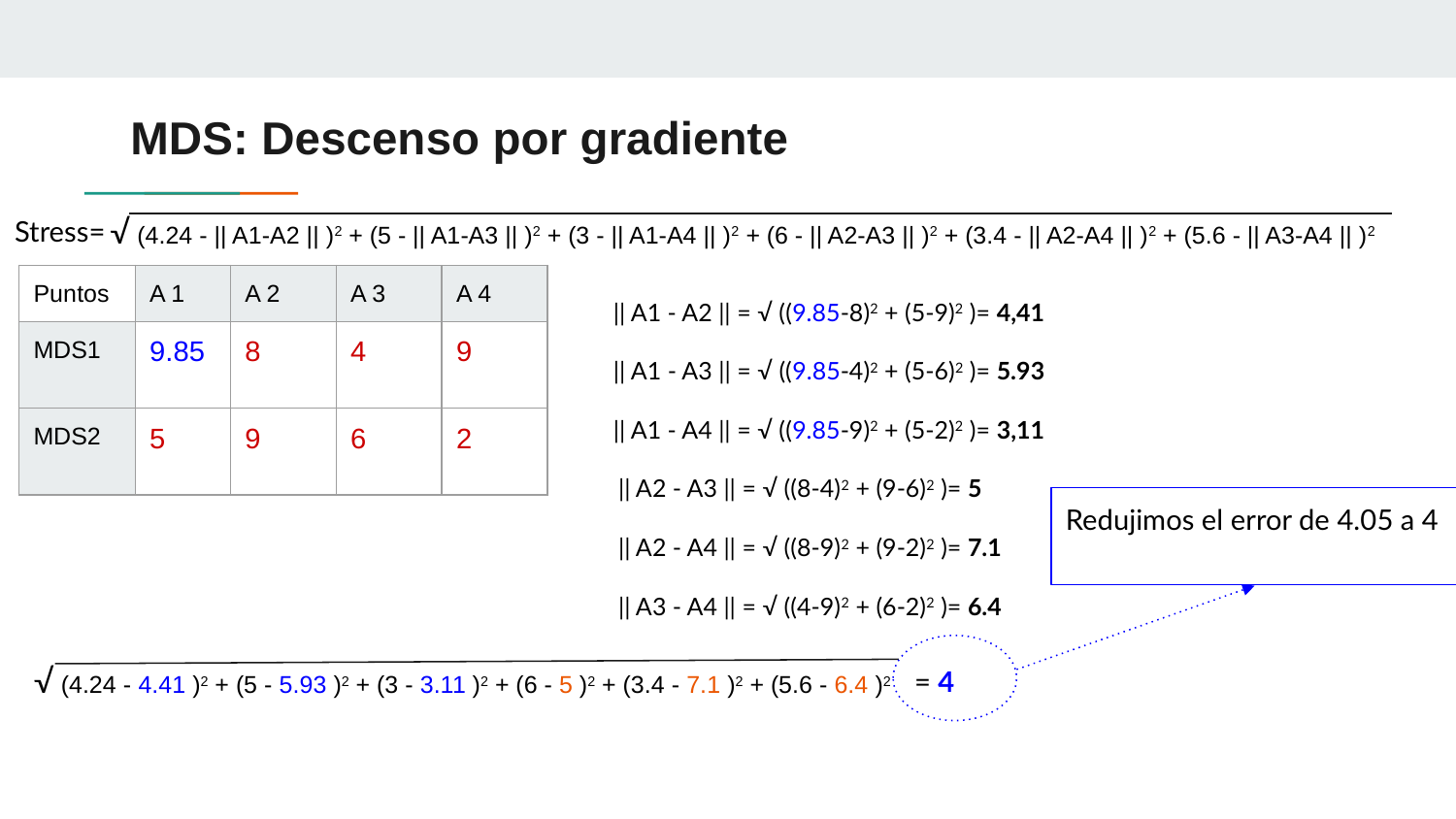

# MDS: Descenso por gradiente
√ (4.24 - || A1-A2 || )2 + (5 - || A1-A3 || )2 + (3 - || A1-A4 || )2 + (6 - || A2-A3 || )2 + (3.4 - || A2-A4 || )2 + (5.6 - || A3-A4 || )2
Stress=
| Puntos | A 1 | A 2 | A 3 | A 4 |
| --- | --- | --- | --- | --- |
| MDS1 | 9.85 | 8 | 4 | 9 |
| MDS2 | 5 | 9 | 6 | 2 |
|| A1 - A2 || = √ ((9.85-8)2 + (5-9)2 )= 4,41
|| A1 - A3 || = √ ((9.85-4)2 + (5-6)2 )= 5.93
|| A1 - A4 || = √ ((9.85-9)2 + (5-2)2 )= 3,11
|| A2 - A3 || = √ ((8-4)2 + (9-6)2 )= 5
Redujimos el error de 4.05 a 4

|| A2 - A4 || = √ ((8-9)2 + (9-2)2 )= 7.1
|| A3 - A4 || = √ ((4-9)2 + (6-2)2 )= 6.4
√ (4.24 - 4.41 )2 + (5 - 5.93 )2 + (3 - 3.11 )2 + (6 - 5 )2 + (3.4 - 7.1 )2 + (5.6 - 6.4 )2
= 4